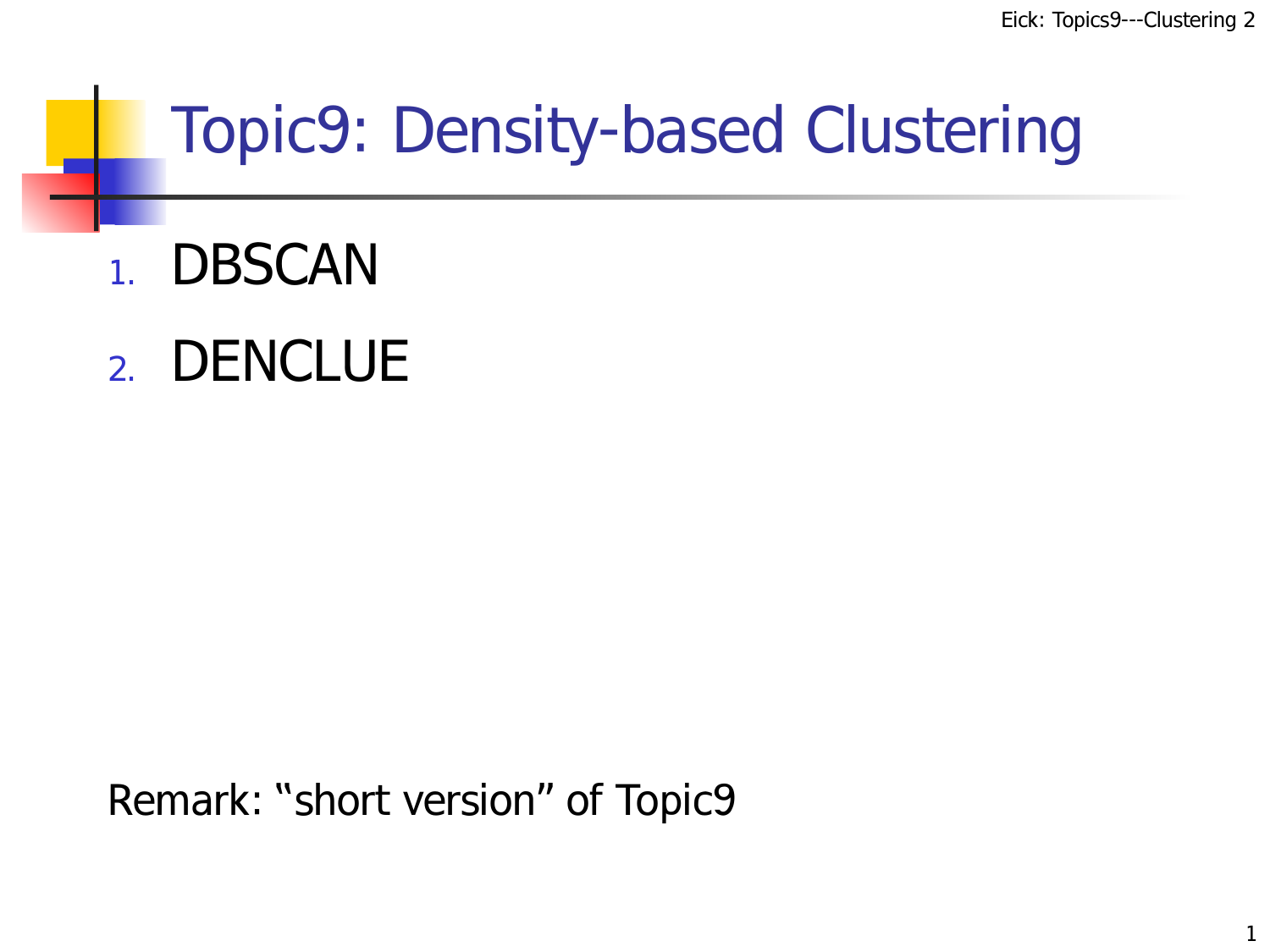

# Topic9: Density-based Clustering
DBSCAN
DENCLUE

Remark: “short version” of Topic9
1